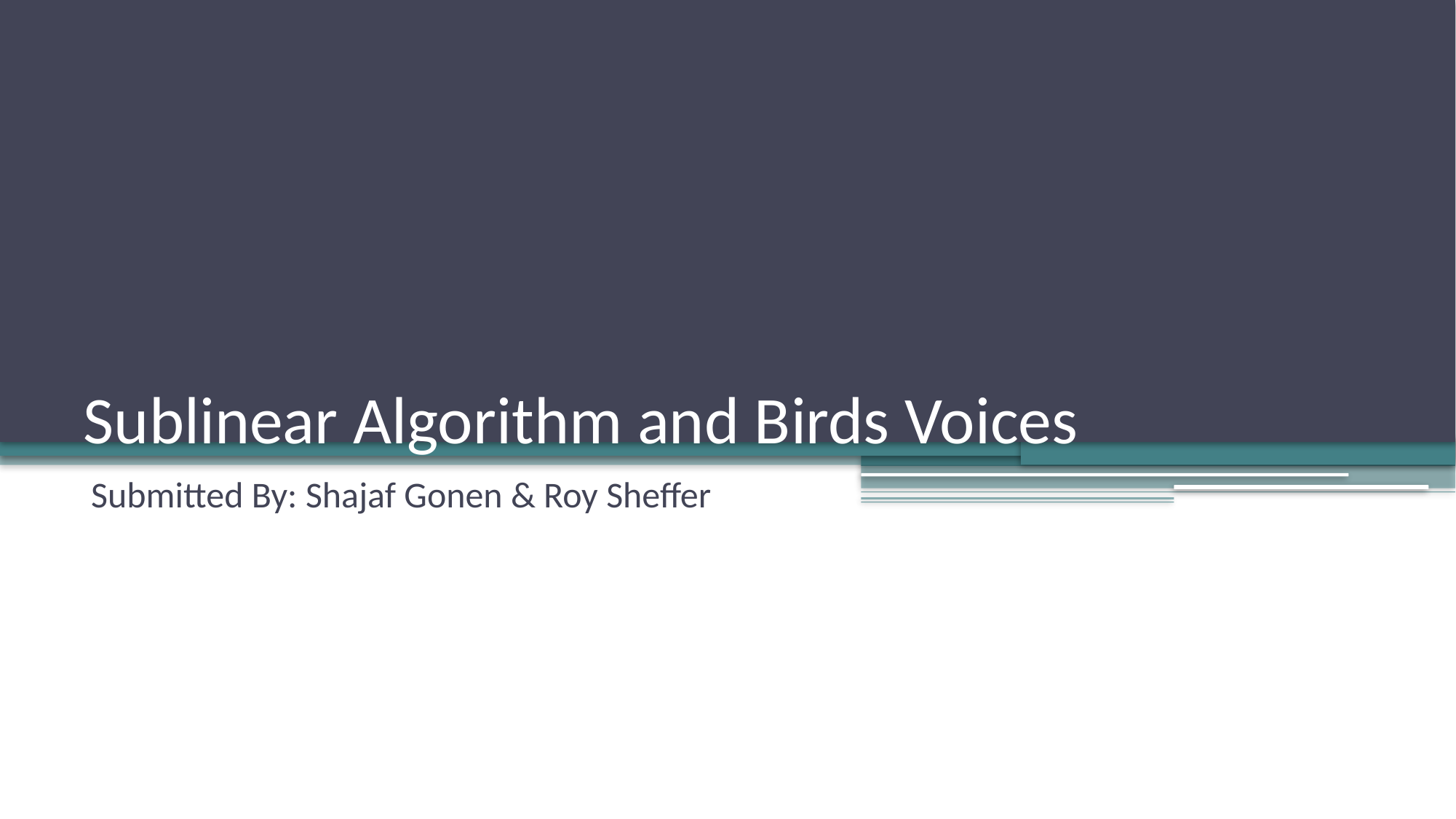

# Sublinear Algorithm and Birds Voices
Submitted By: Shajaf Gonen & Roy Sheffer